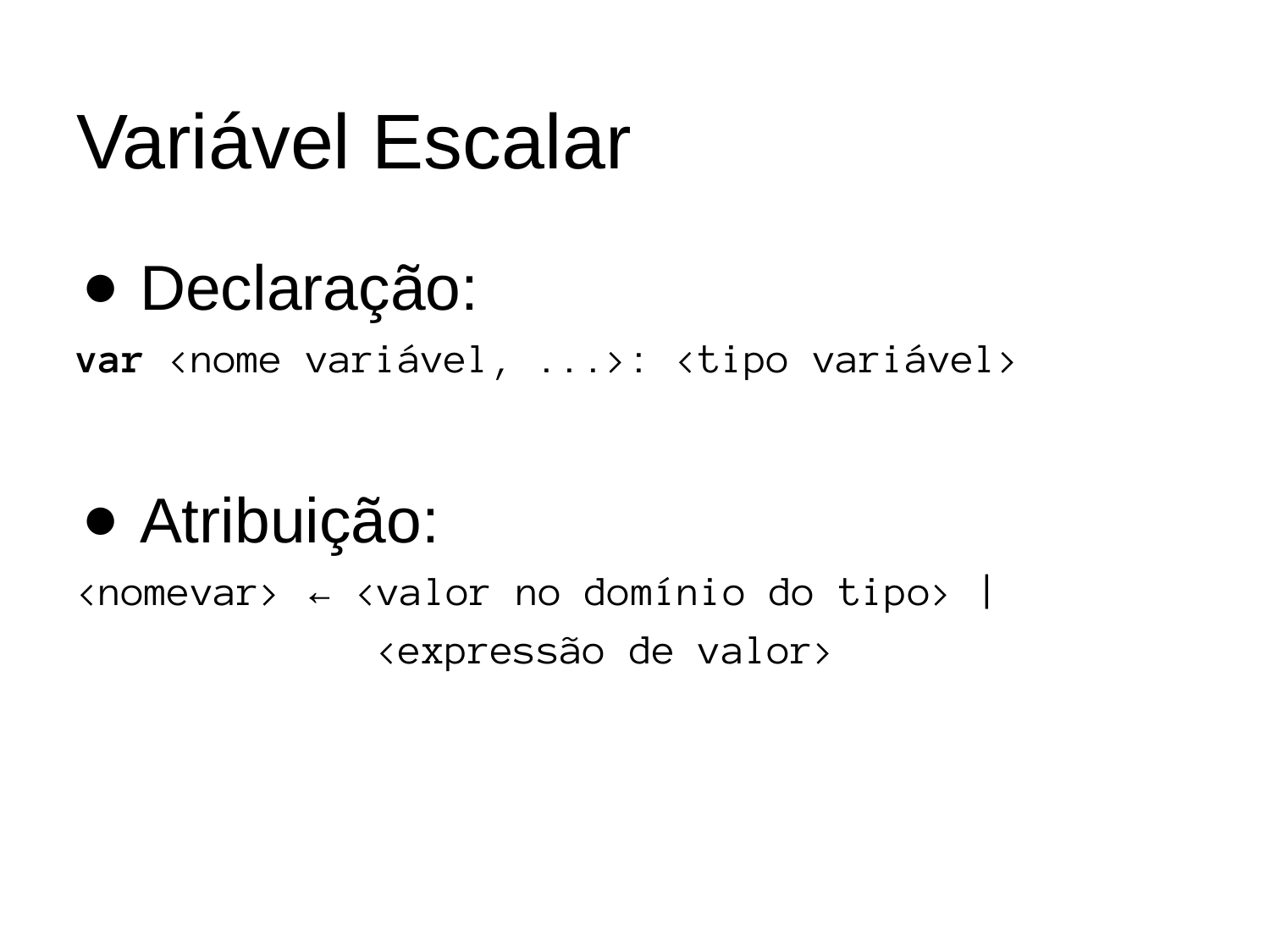

# Variável Escalar
Declaração:
var <nome variável, ...>: <tipo variável>

Atribuição:
<nomevar> ← <valor no domínio do tipo> |
  <expressão de valor>